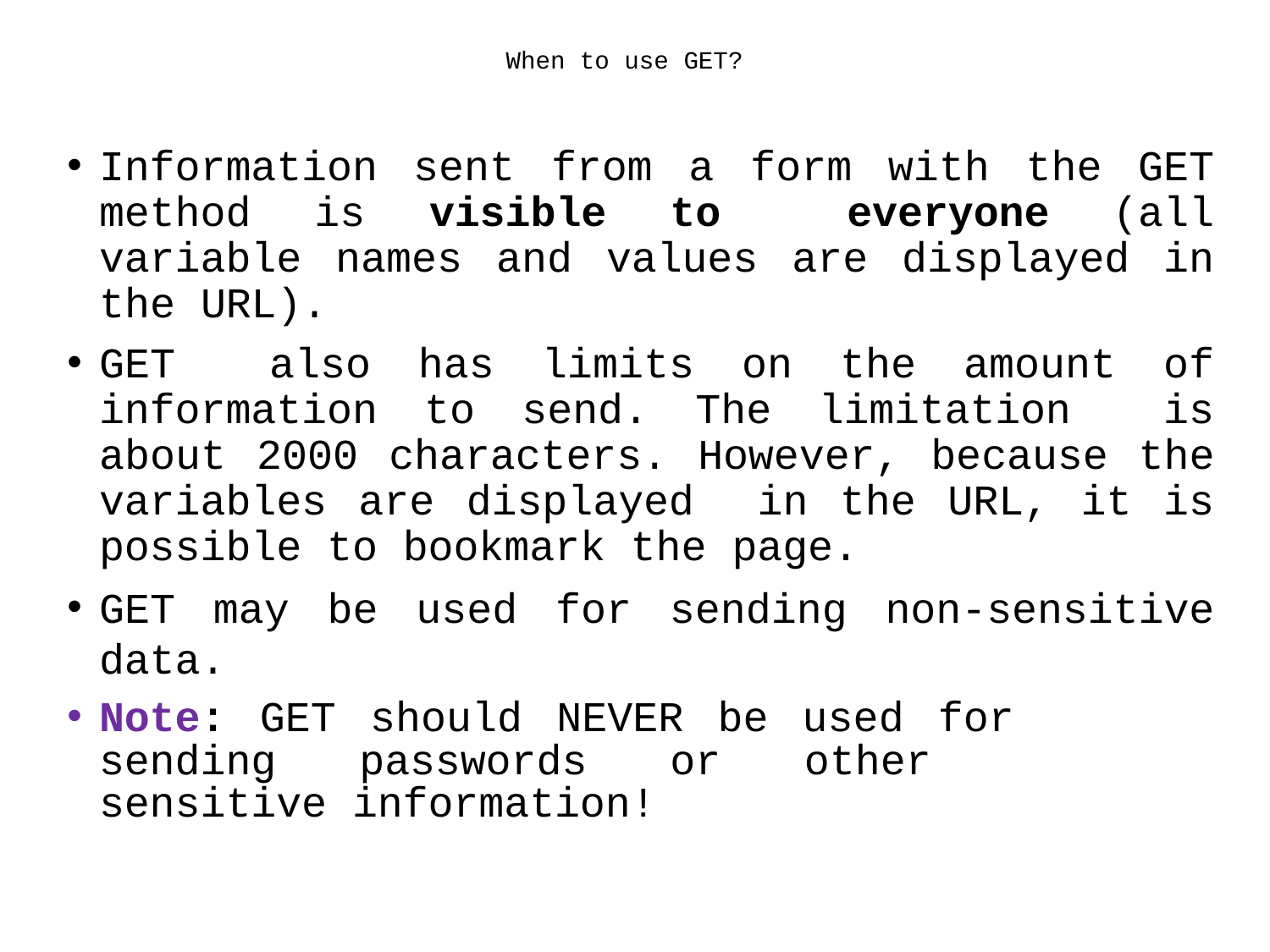

# When to use GET?
Information sent from a form with the GET method is visible to  everyone (all variable names and values are displayed in the URL).
GET  also has limits on the amount of information to send. The limitation  is about 2000 characters. However, because the variables are displayed  in the URL, it is possible to bookmark the page.
GET may be used for sending non-sensitive data.
Note: GET should NEVER be used for sending passwords or other  sensitive information!